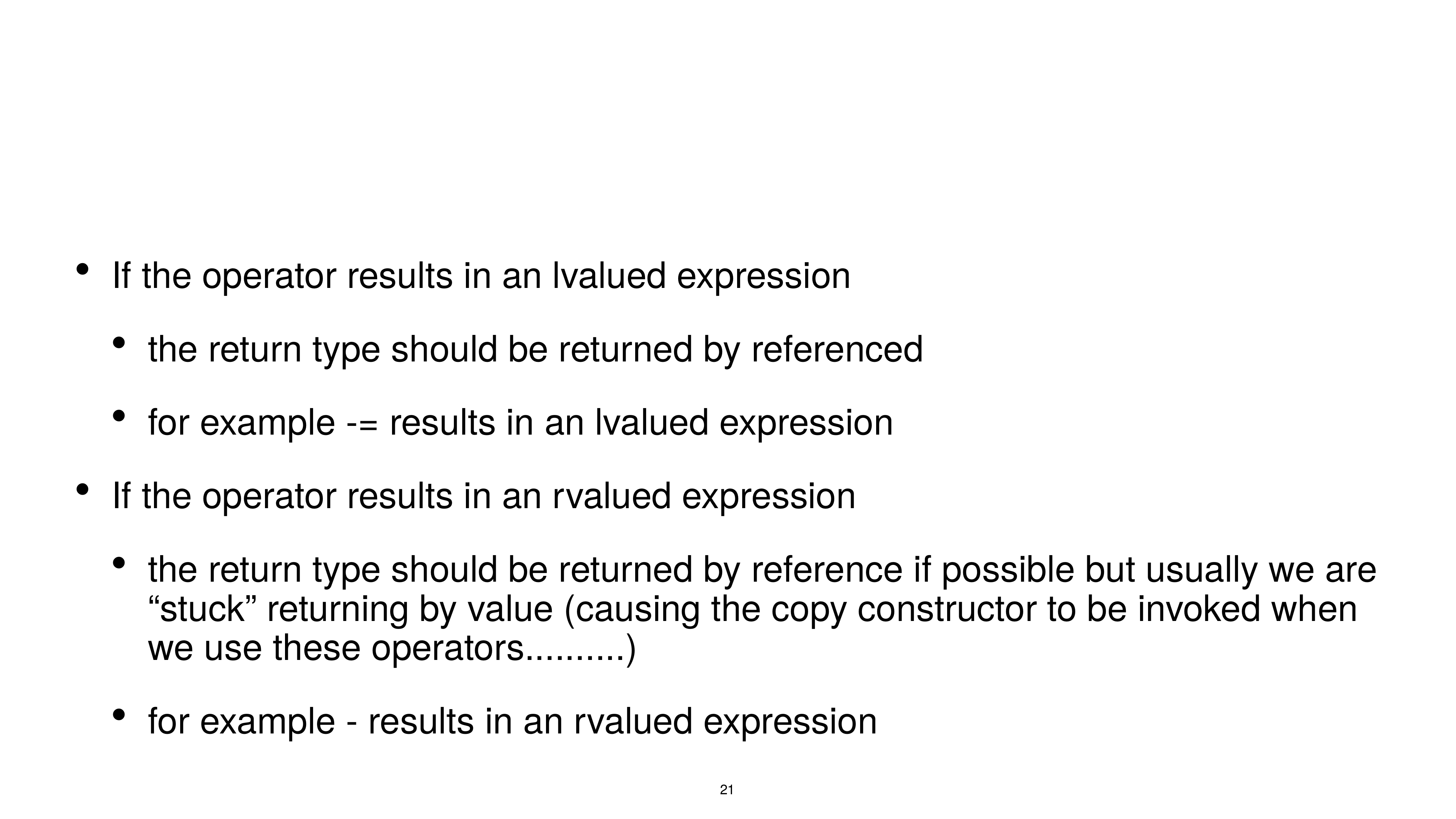

#

If the operator results in an lvalued expression
the return type should be returned by referenced
for example -= results in an lvalued expression
If the operator results in an rvalued expression
the return type should be returned by reference if possible but usually we are “stuck” returning by value (causing the copy constructor to be invoked when we use these operators..........)
for example - results in an rvalued expression
21